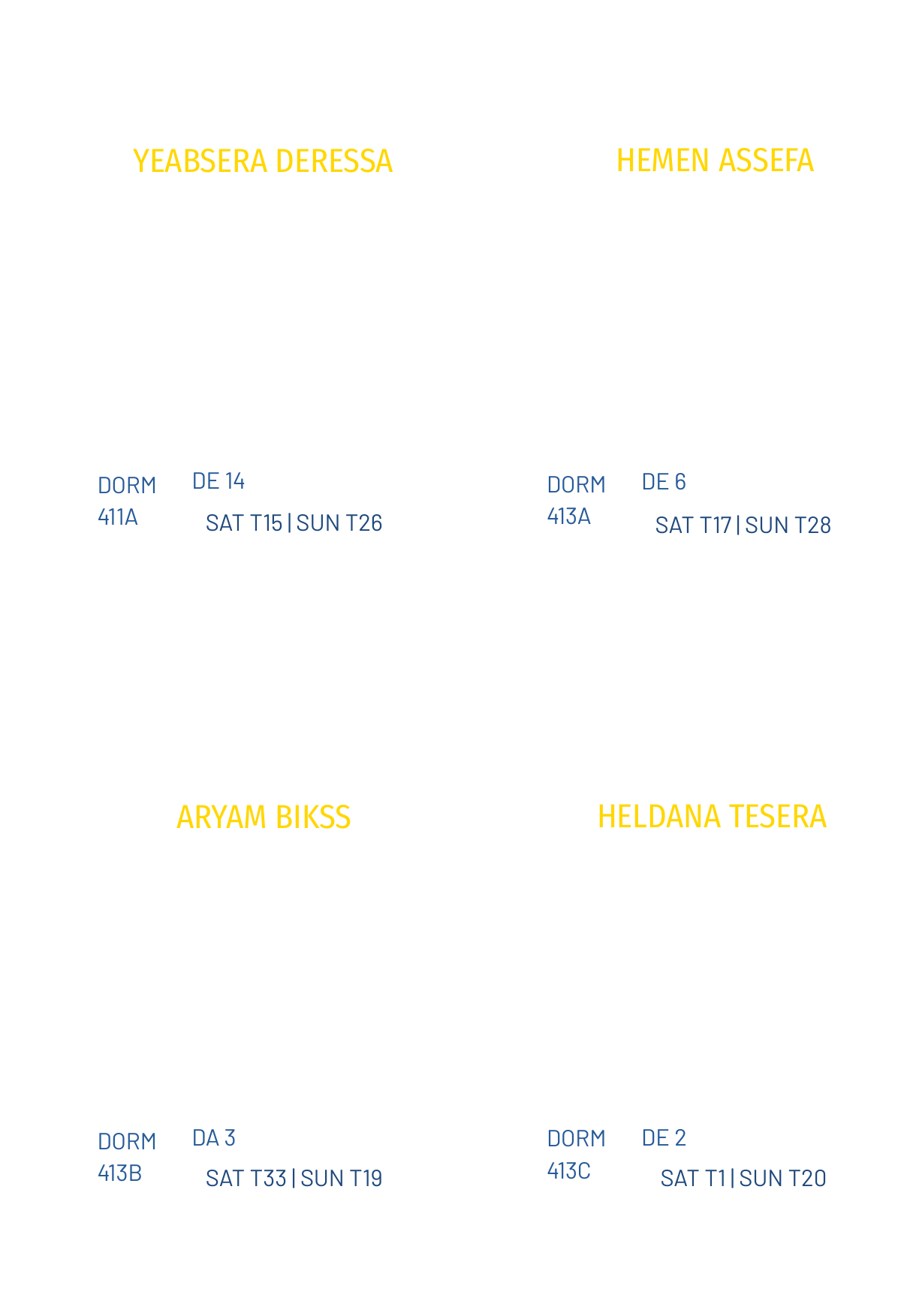

HEMEN ASSEFA
YEABSERA DERESSA
DENVER CAMPUS MINISTRY
ATLANTA CAMPUS MINISTRY
PARTICIPANT
PARTICIPANT
DE 14
DE 6
DORM
DORM
413A
411A
SAT T15 | SUN T26
SAT T17 | SUN T28
HELDANA TESERA
ARYAM BIKSS
NASHVILLE CAMPUS MINISTRY
DENVER CAMPUS MINISTRY
PARTICIPANT
PARTICIPANT
DA 3
DE 2
DORM
DORM
413C
413B
SAT T33 | SUN T19
SAT T1 | SUN T20